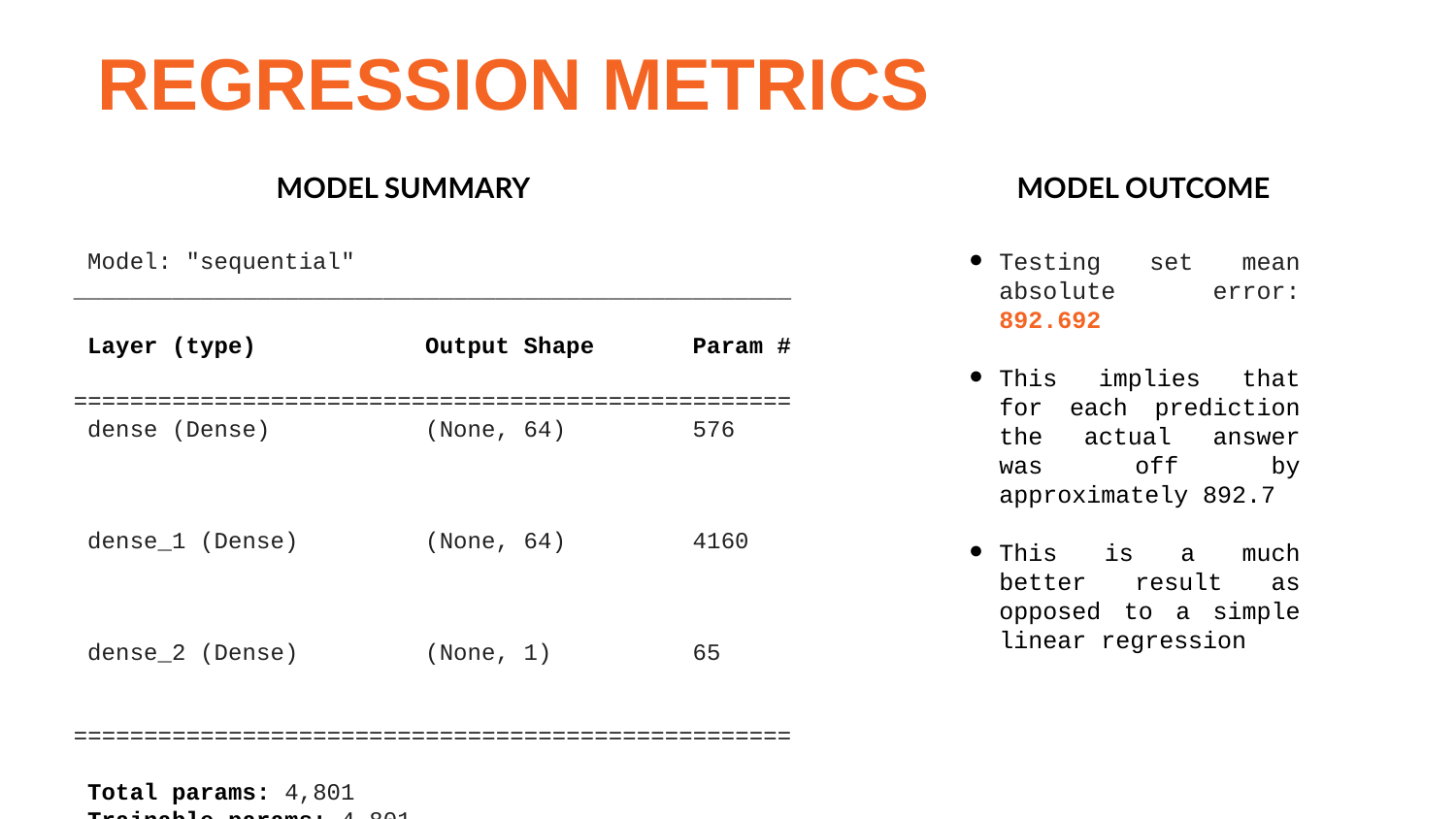

REGRESSION METRICS
MODEL SUMMARY
MODEL OUTCOME
 Model: "sequential"
___________________________________________________

 Layer (type)            Output Shape       Param #
===================================================
 dense (Dense)           (None, 64)         576

 dense_1 (Dense)         (None, 64)         4160

 dense_2 (Dense)         (None, 1)          65
===================================================

 Total params: 4,801
 Trainable params: 4,801
 Non-trainable params: 0

Testing set mean absolute error: 892.692

This implies that for each prediction the actual answer was off by approximately 892.7

This is a much better result as opposed to a simple linear regression